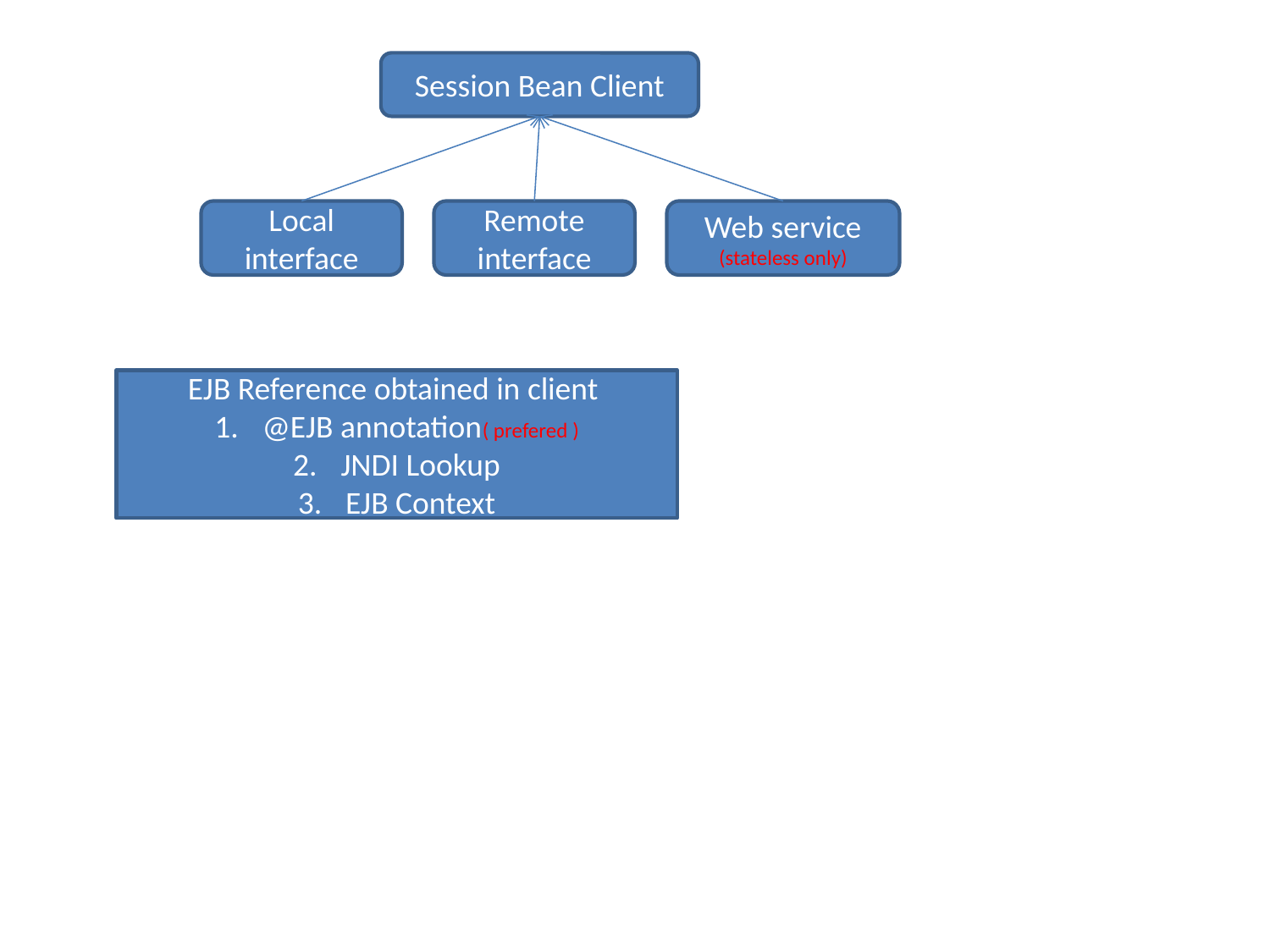

Session Bean Client
Local interface
Remote interface
Web service
(stateless only)
EJB Reference obtained in client
@EJB annotation( prefered )
JNDI Lookup
EJB Context